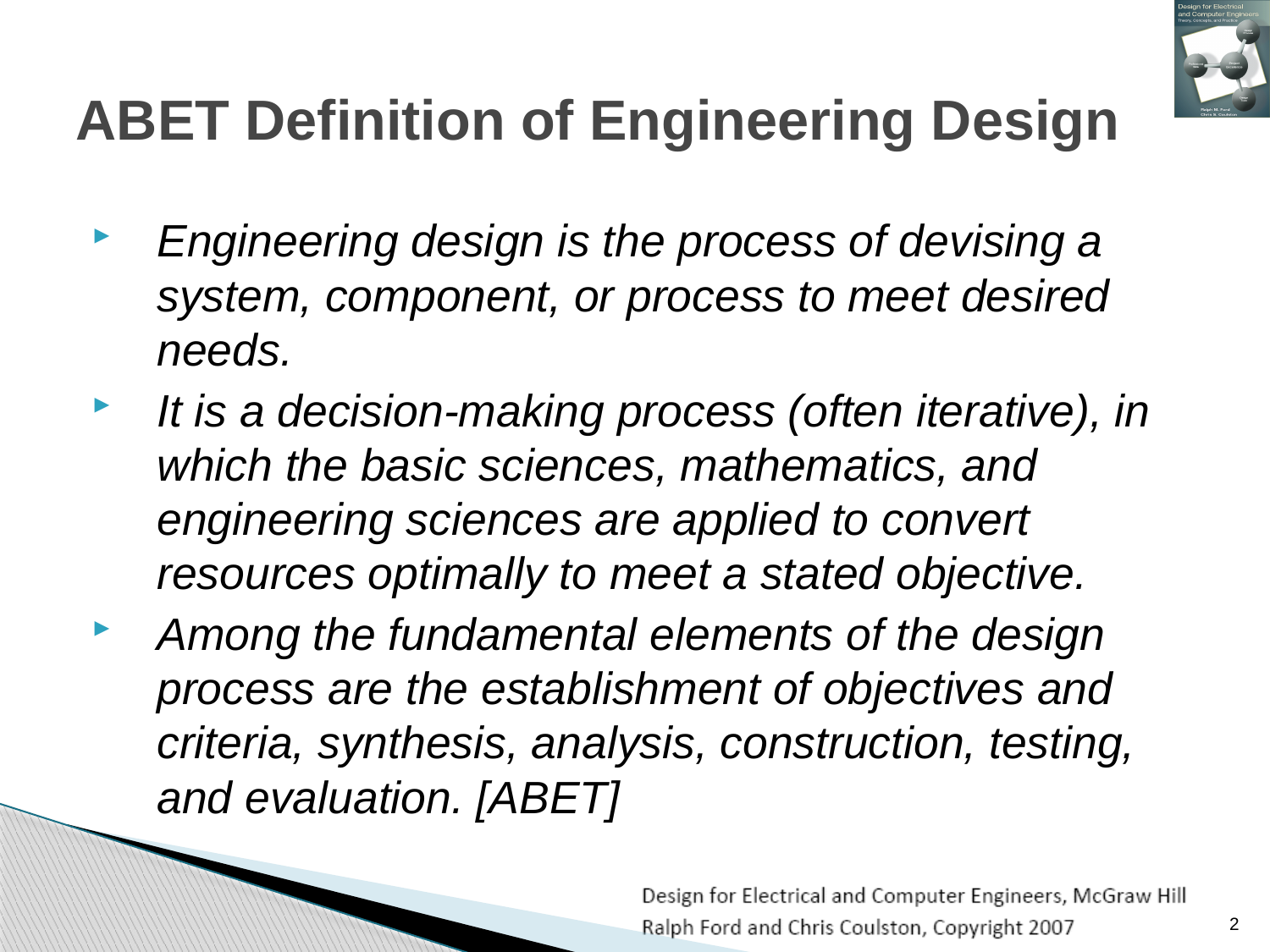

# ABET Definition of Engineering Design
Engineering design is the process of devising a system, component, or process to meet desired needs.
It is a decision-making process (often iterative), in which the basic sciences, mathematics, and engineering sciences are applied to convert resources optimally to meet a stated objective.
Among the fundamental elements of the design process are the establishment of objectives and criteria, synthesis, analysis, construction, testing, and evaluation. [ABET]
2